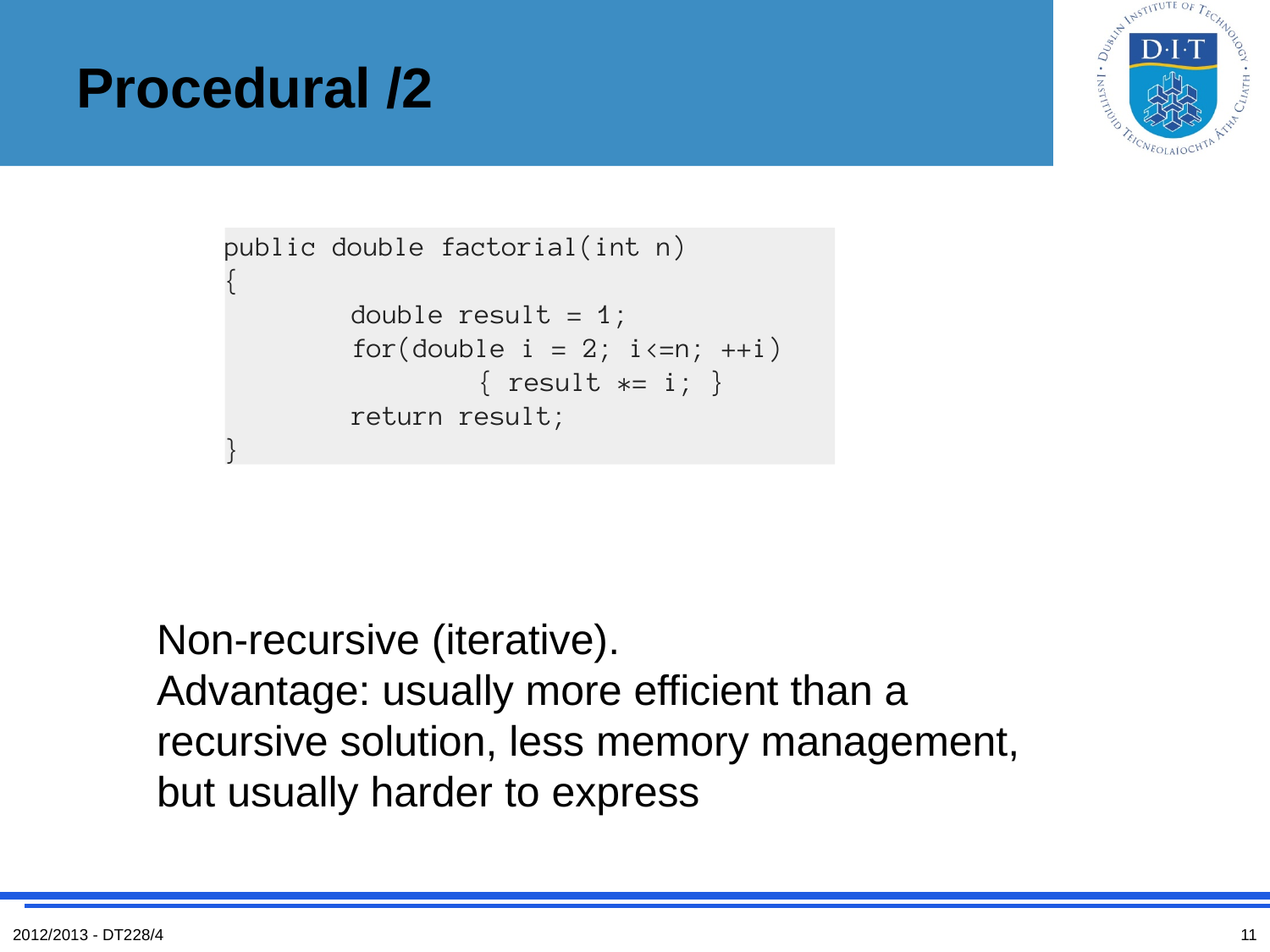

# Procedural /2
public double factorial(int n)
{
	double result = 1;
	for(double i = 2; i<=n; ++i)
		{ result *= i; }
	return result;
}
Non-recursive (iterative).
Advantage: usually more efficient than a recursive solution, less memory management, but usually harder to express
2012/2013 - DT228/4
11